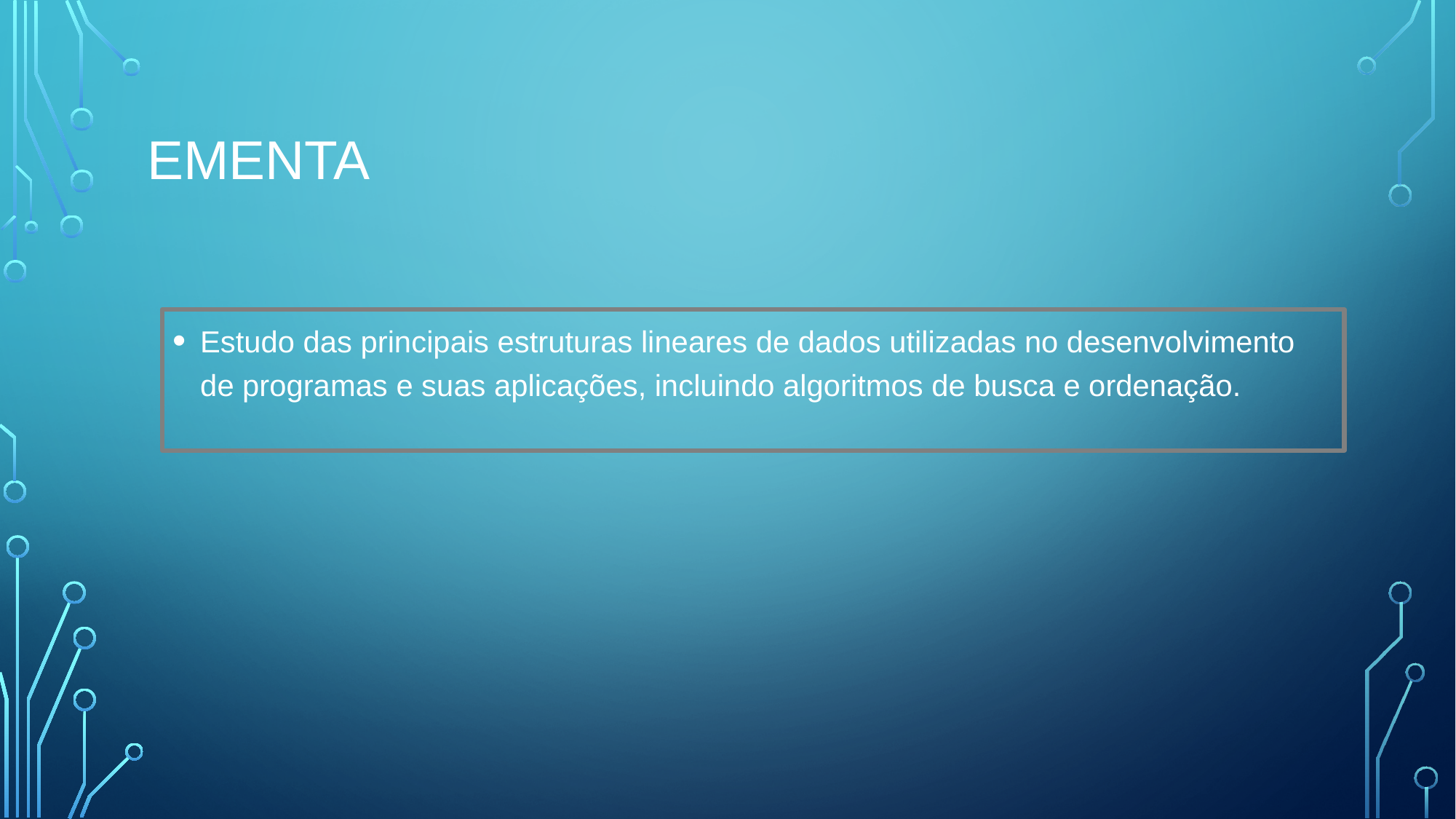

# Ementa
Estudo das principais estruturas lineares de dados utilizadas no desenvolvimento de programas e suas aplicações, incluindo algoritmos de busca e ordenação.